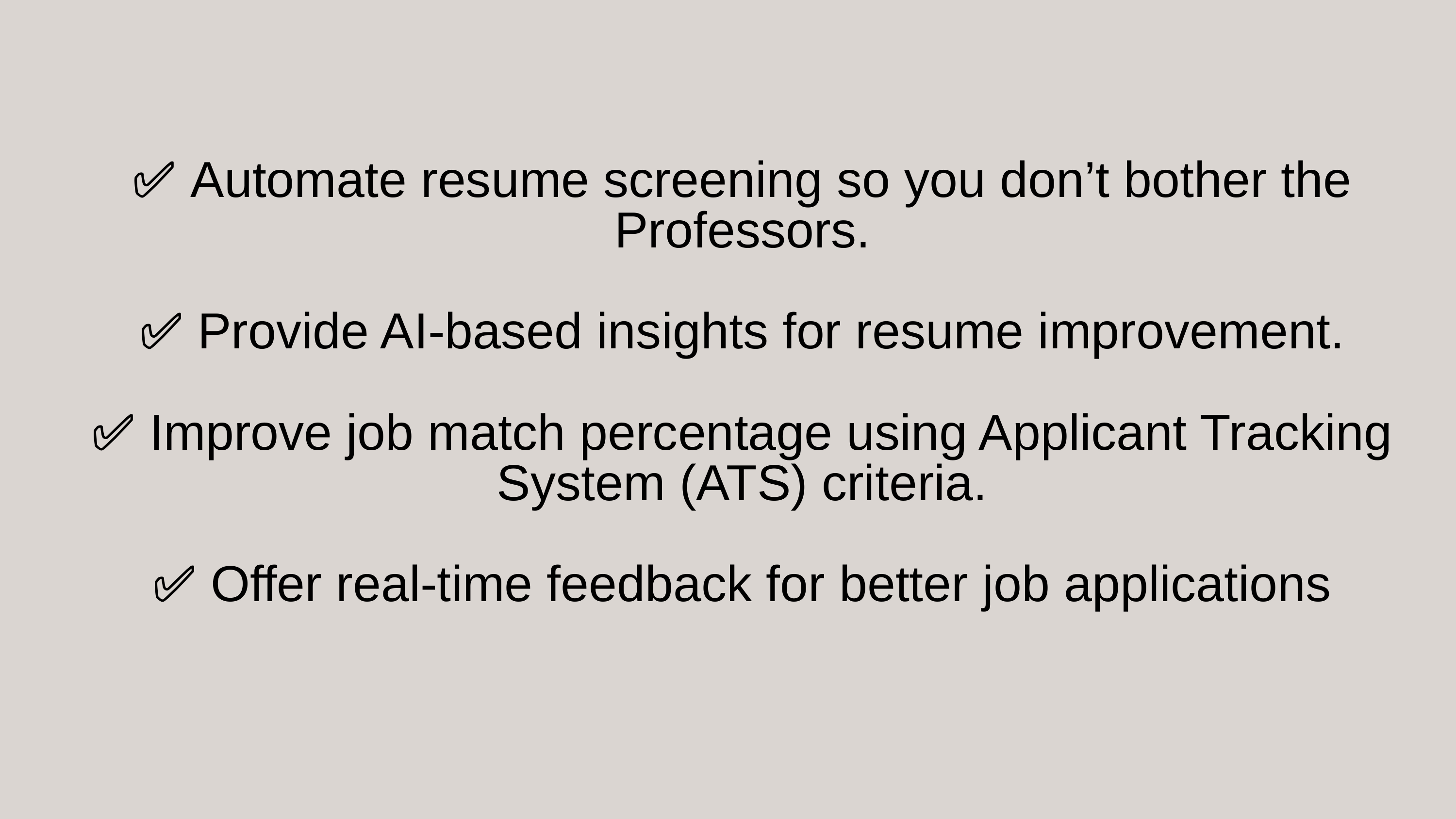

✅ Automate resume screening so you don’t bother the Professors.

✅ Provide AI-based insights for resume improvement.

✅ Improve job match percentage using Applicant Tracking System (ATS) criteria.

✅ Offer real-time feedback for better job applications